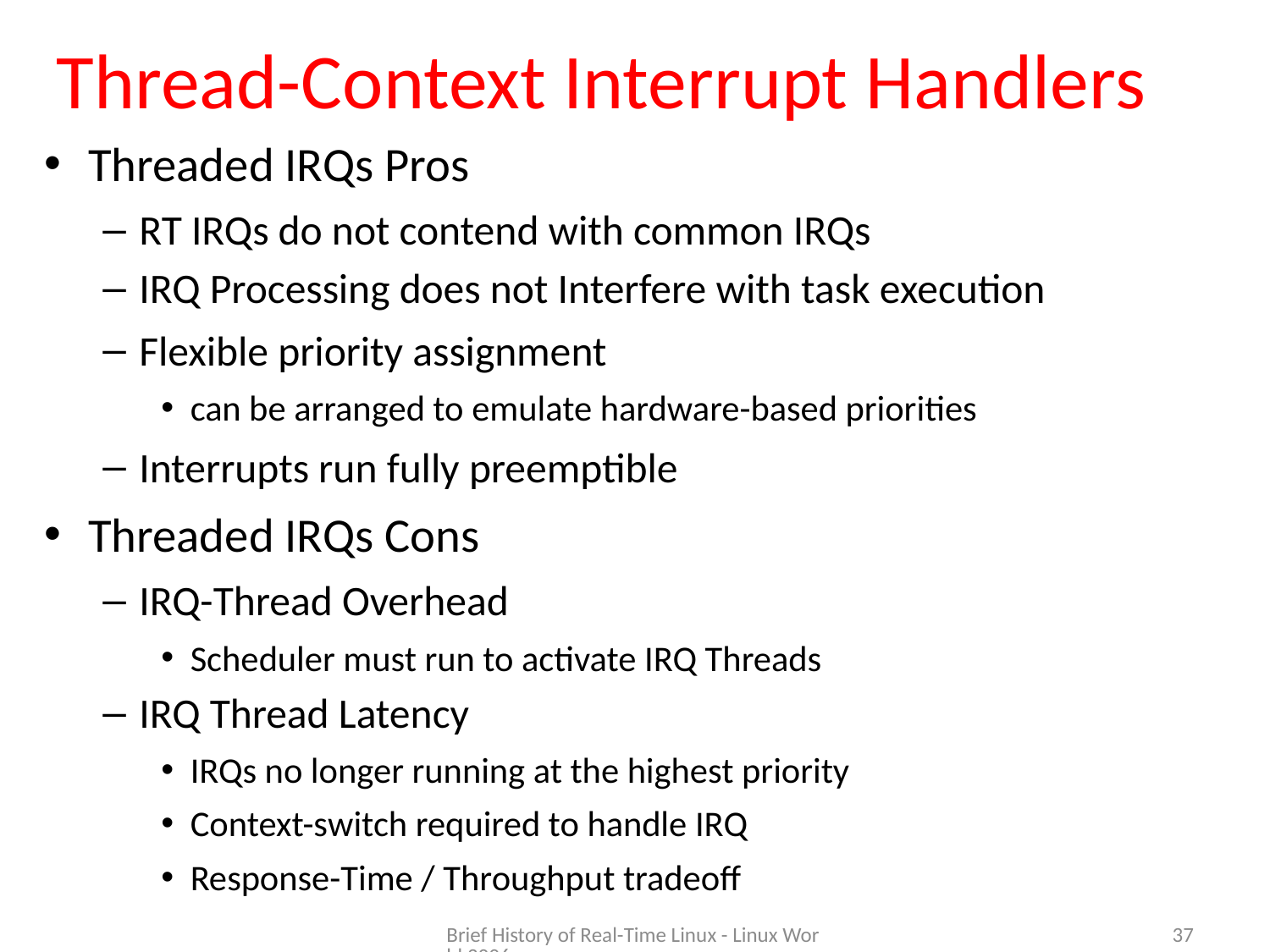

# Thread-Context Interrupt Handlers
Threaded IRQs Pros
RT IRQs do not contend with common IRQs
IRQ Processing does not Interfere with task execution
Flexible priority assignment
can be arranged to emulate hardware-based priorities
Interrupts run fully preemptible
Threaded IRQs Cons
IRQ-Thread Overhead
Scheduler must run to activate IRQ Threads
IRQ Thread Latency
IRQs no longer running at the highest priority
Context-switch required to handle IRQ
Response-Time / Throughput tradeoff
Brief History of Real-Time Linux - Linux World 2006
37